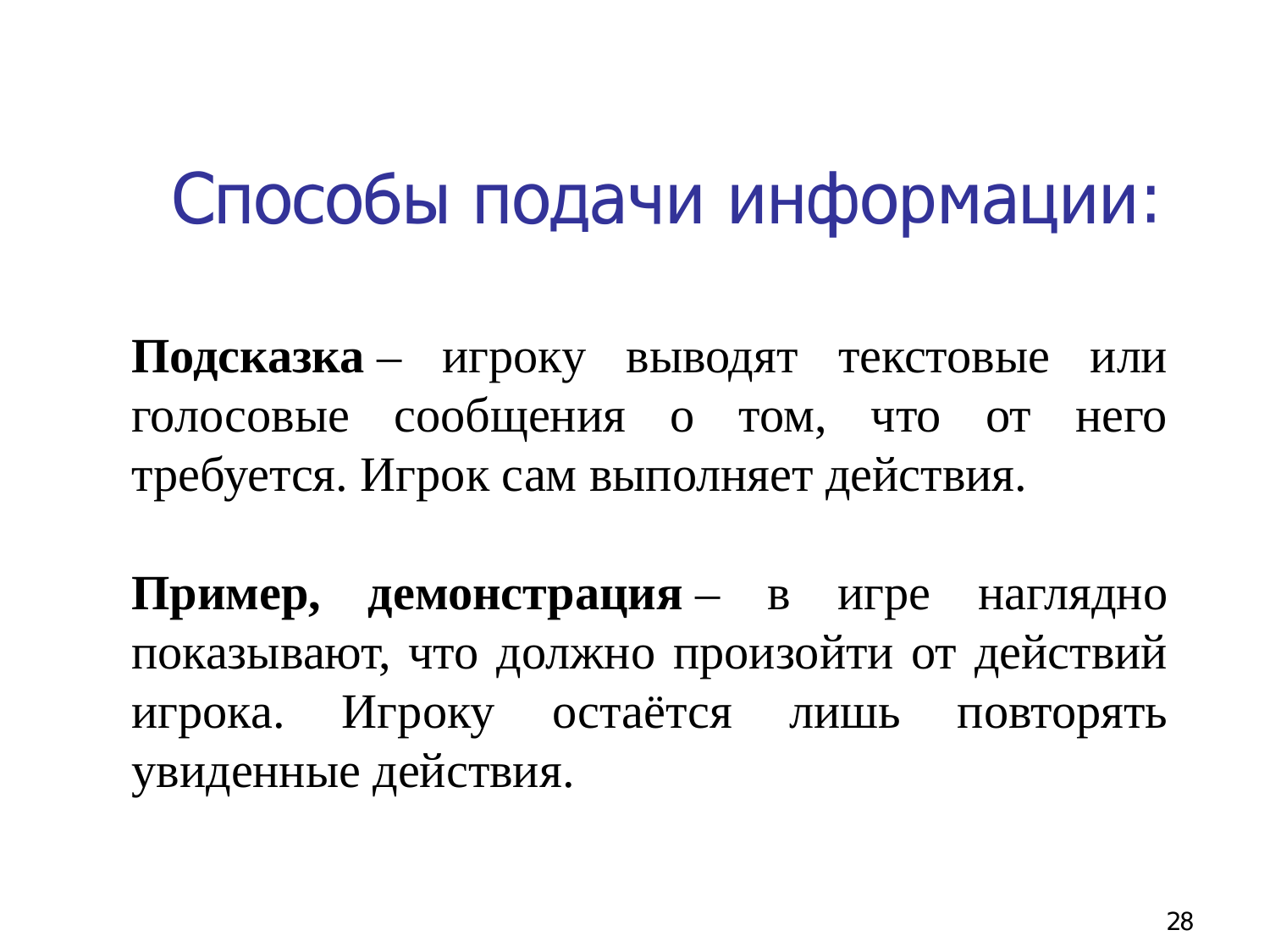

# Способы подачи информации:
Подсказка – игроку выводят текстовые или голосовые сообщения о том, что от него требуется. Игрок сам выполняет действия.

Пример, демонстрация – в игре наглядно показывают, что должно произойти от действий игрока. Игроку остаётся лишь повторять увиденные действия.
28